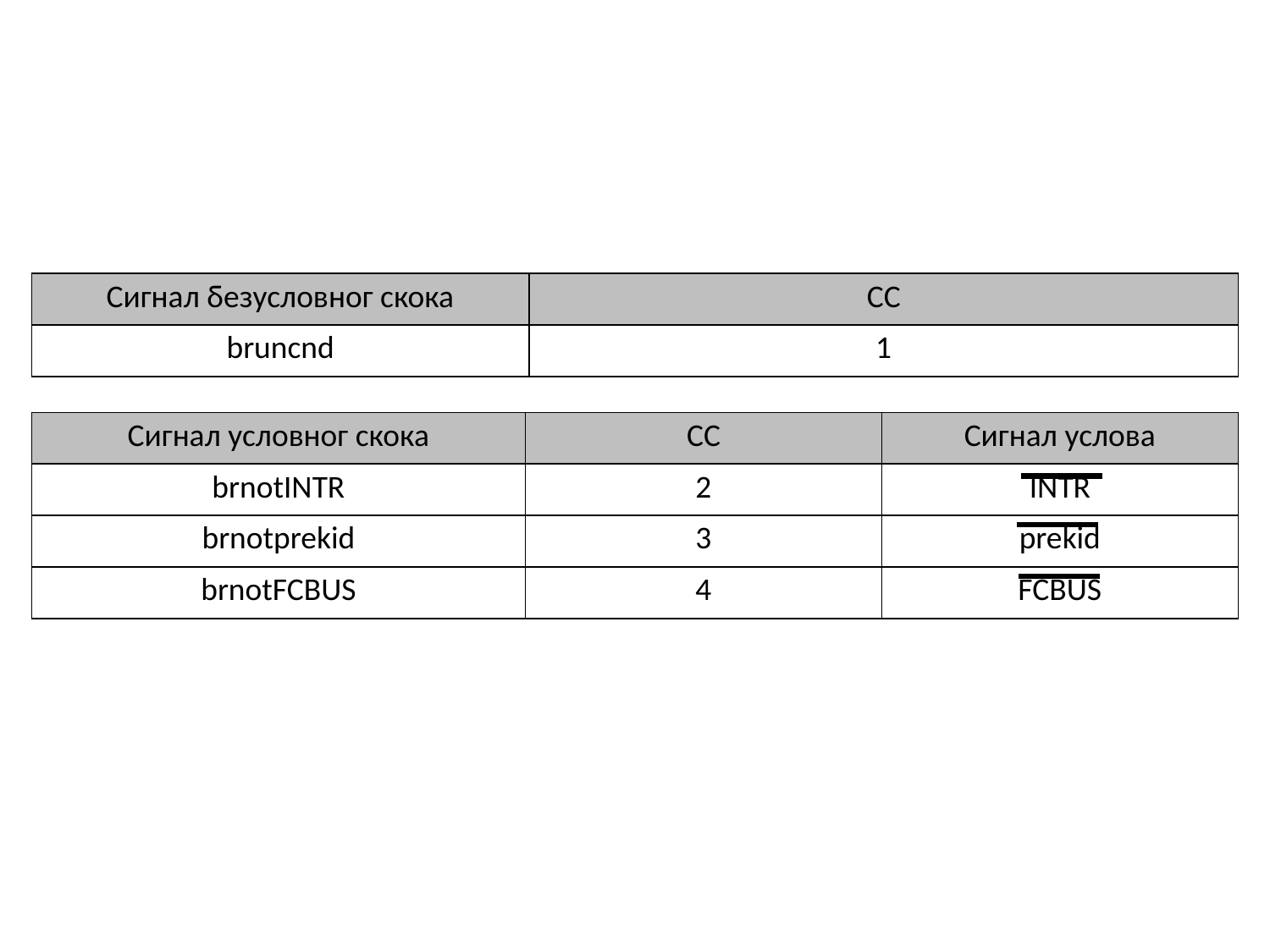

| Сигнал безусловног скока | CC |
| --- | --- |
| bruncnd | 1 |
| Сигнал условног скока | CC | Сигнал услова |
| --- | --- | --- |
| brnotINTR | 2 | INTR |
| brnotprekid | 3 | prekid |
| brnotFCBUS | 4 | FCBUS |